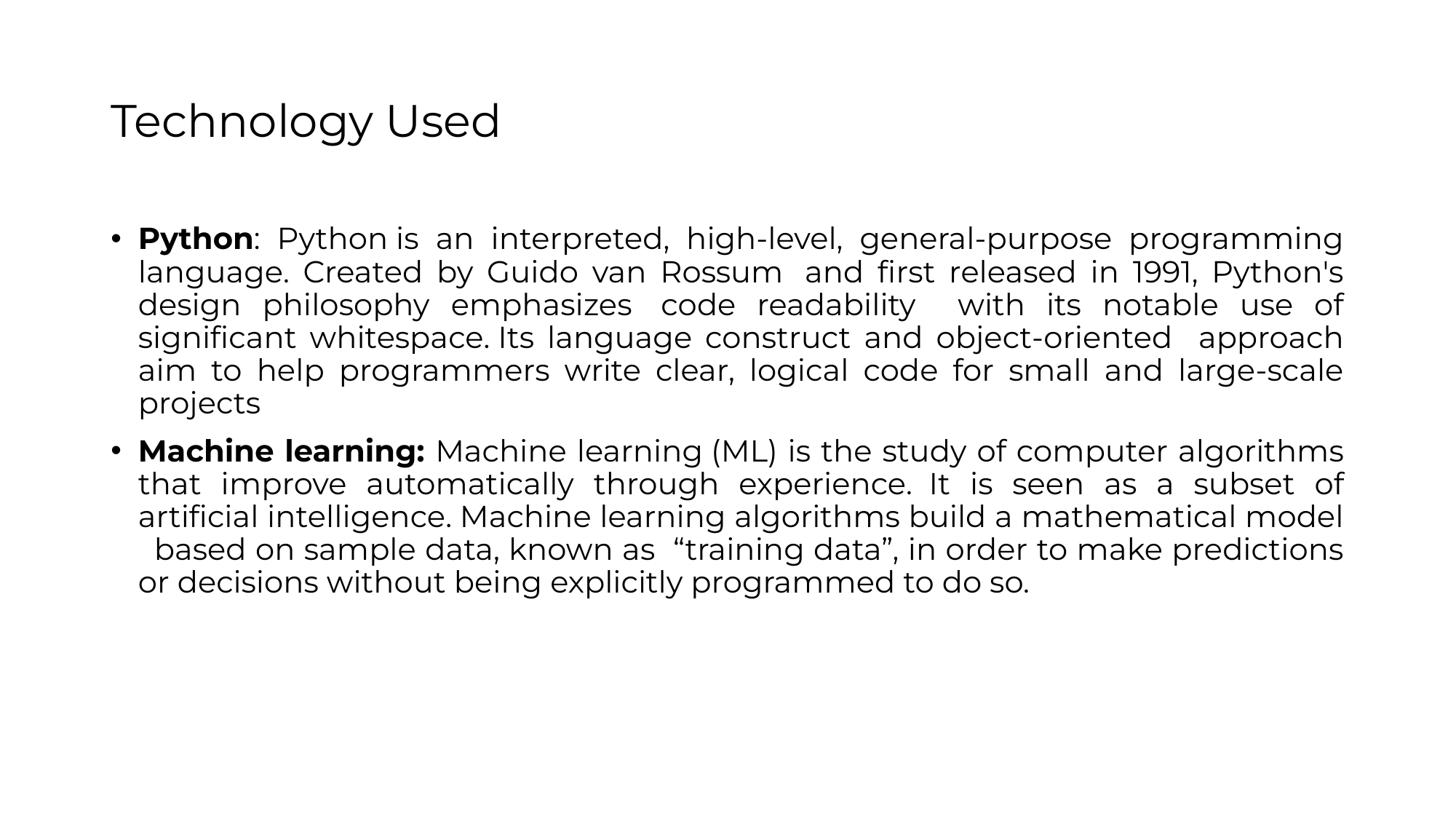

# Technology Used
Python: Python is an interpreted, high-level, general-purpose programming language. Created by Guido van Rossum  and first released in 1991, Python's design philosophy emphasizes  code readability  with its notable use of significant whitespace. Its language construct and object-oriented  approach aim to help programmers write clear, logical code for small and large-scale projects
Machine learning: Machine learning (ML) is the study of computer algorithms that improve automatically through experience. It is seen as a subset of artificial intelligence. Machine learning algorithms build a mathematical model   based on sample data, known as  “training data”, in order to make predictions or decisions without being explicitly programmed to do so.